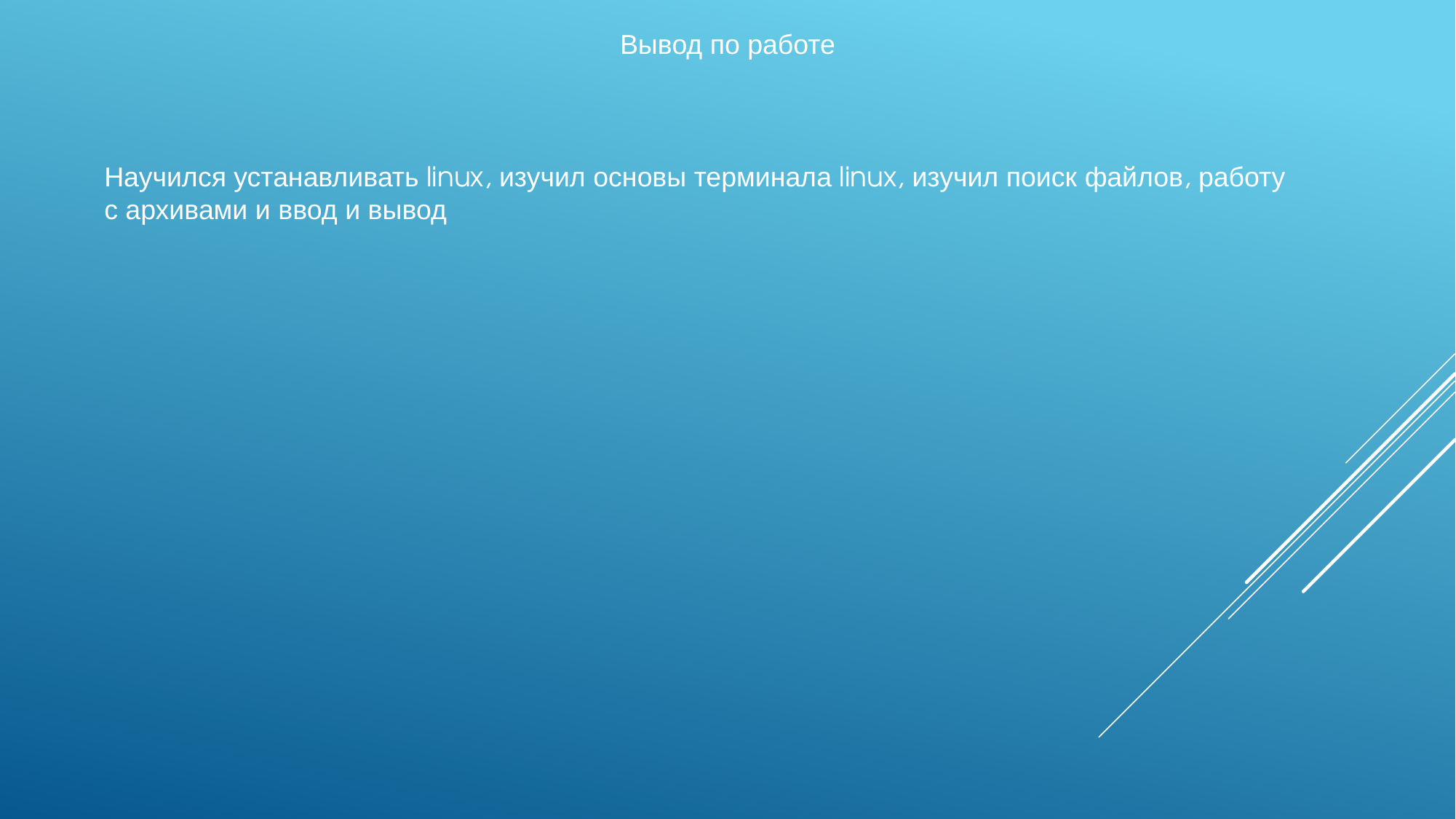

Вывод по работе
Научился устанавливать linux, изучил основы терминала linux, изучил поиск файлов, работу с архивами и ввод и вывод